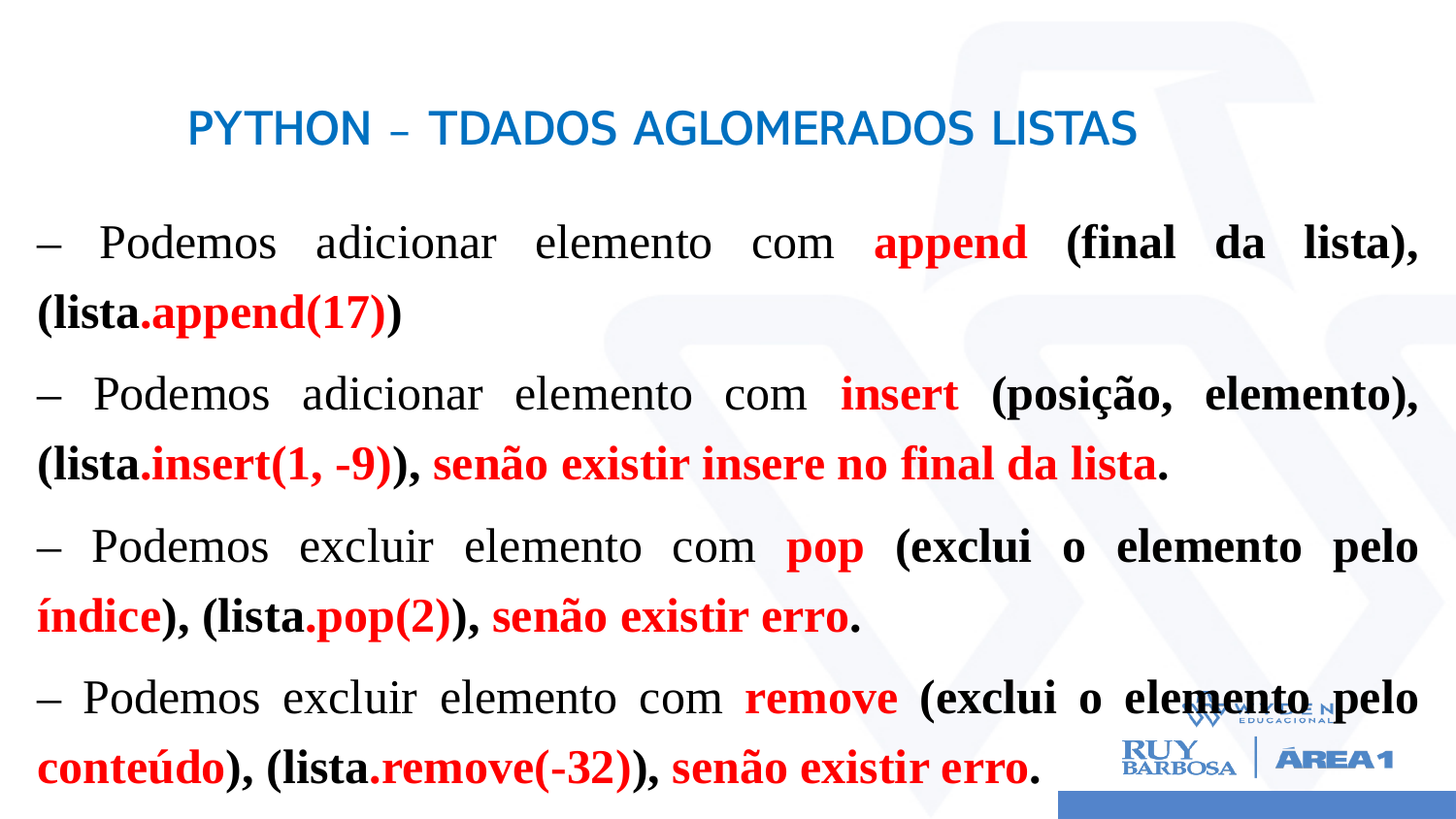

# Python – TDados Aglomerados Listas
– Podemos adicionar elemento com append (final da lista), (lista.append(17))
– Podemos adicionar elemento com insert (posição, elemento), (lista.insert(1, -9)), senão existir insere no final da lista.
– Podemos excluir elemento com pop (exclui o elemento pelo índice), (lista.pop(2)), senão existir erro.
– Podemos excluir elemento com remove (exclui o elemento pelo conteúdo), (lista.remove(-32)), senão existir erro.